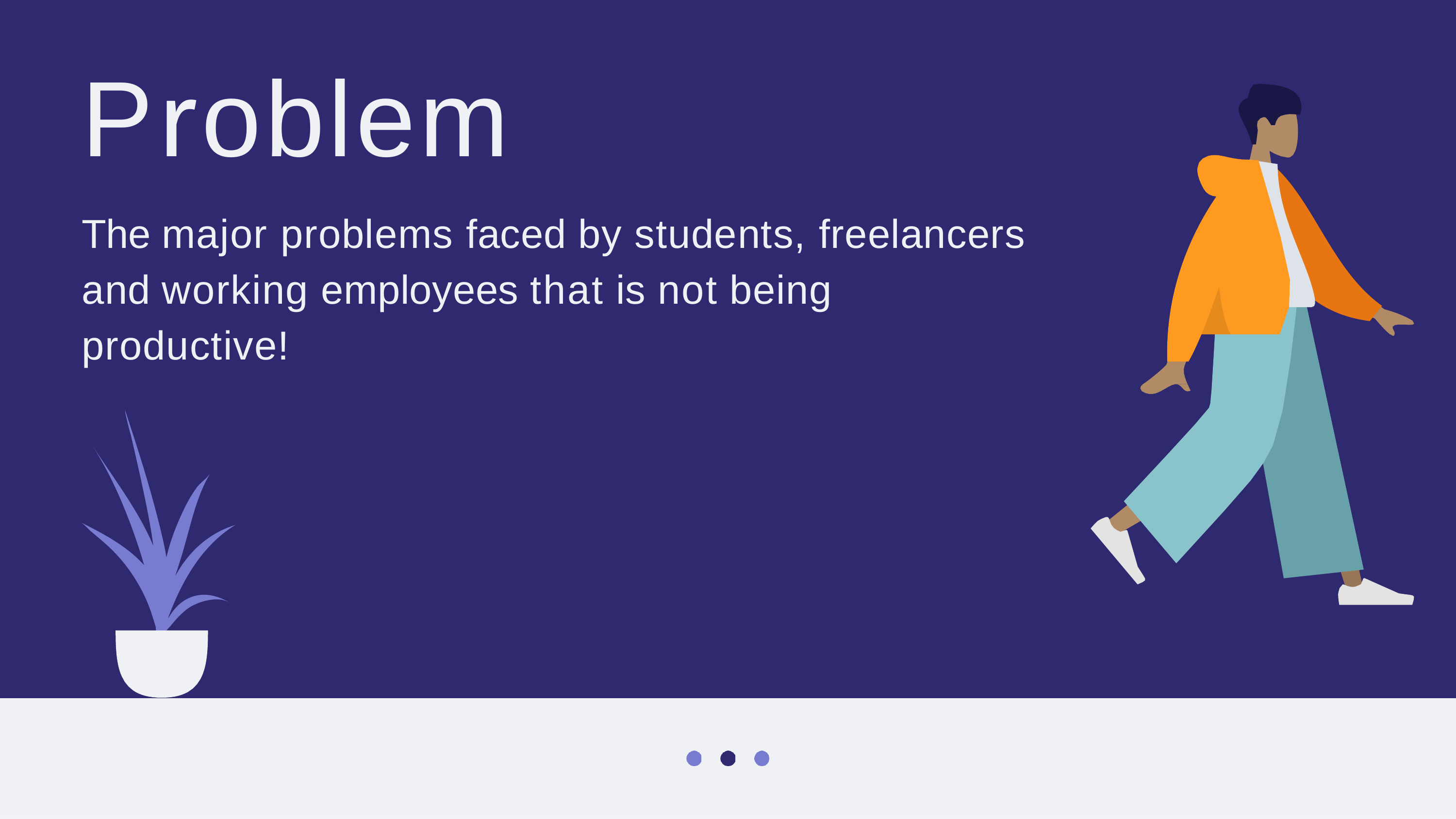

# Problem
The major problems faced by students, freelancers  and working employees that is not being productive!